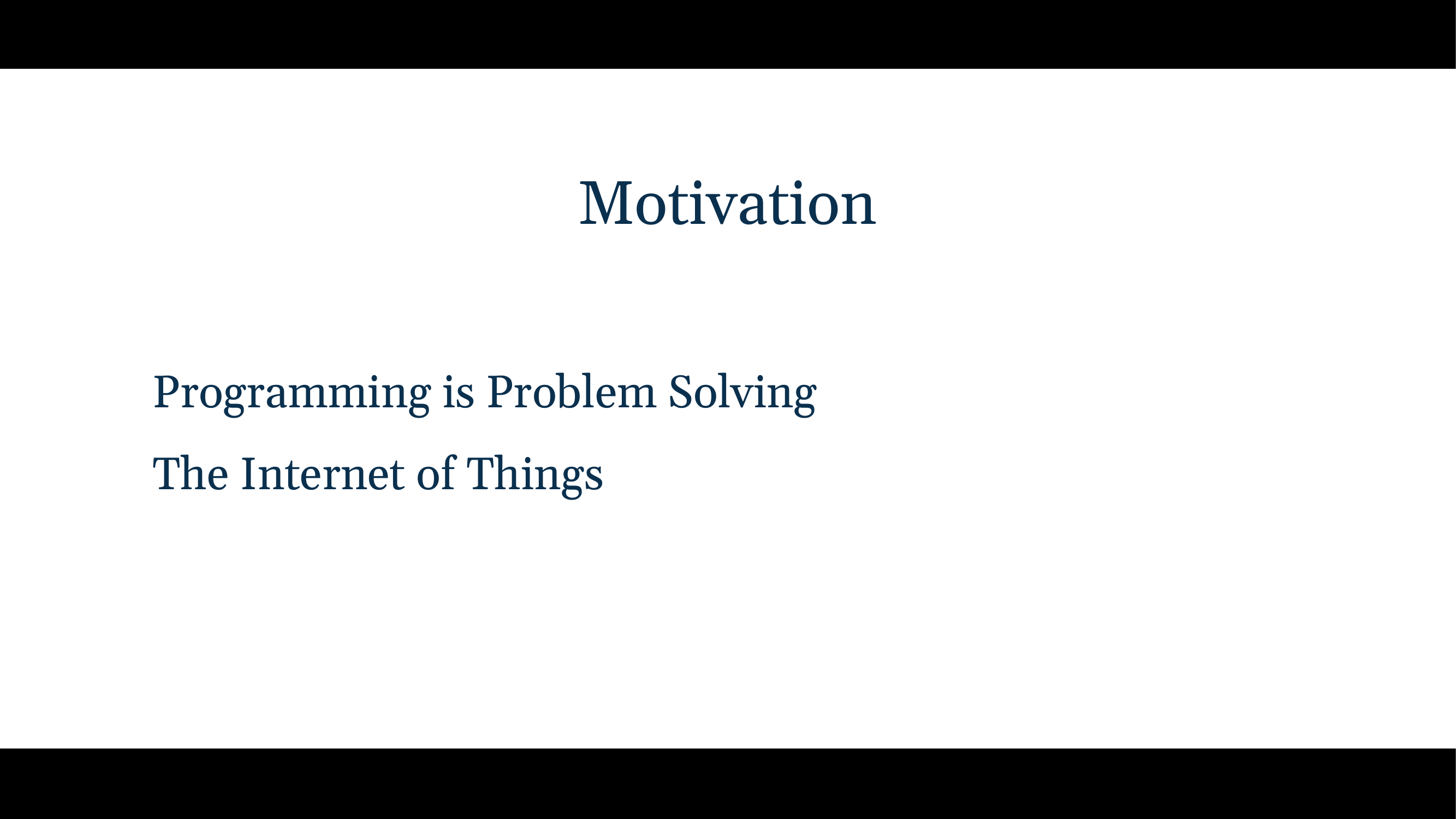

# Motivation
Programming is Problem Solving
The Internet of Things